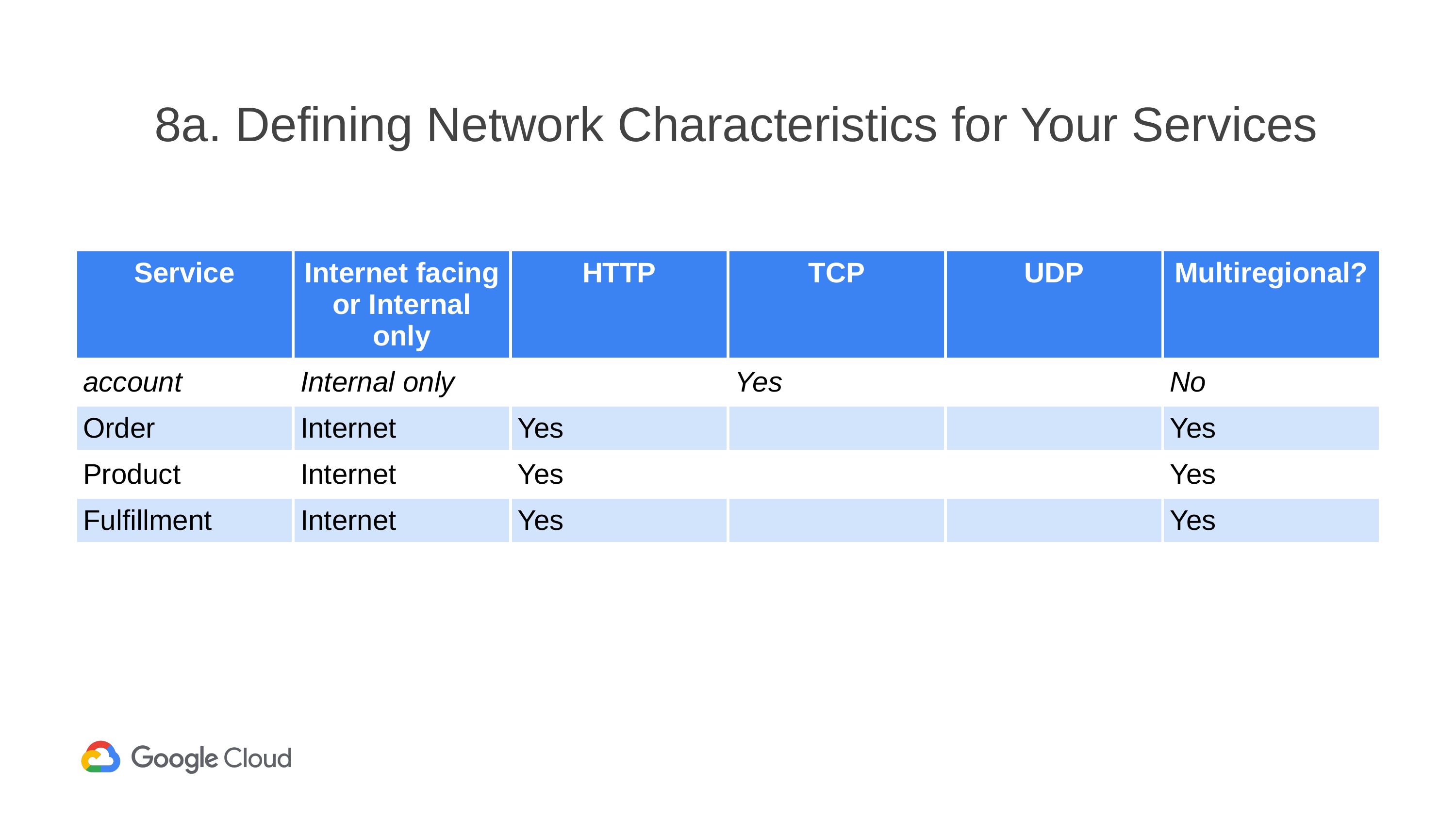

# 8a. Defining Network Characteristics for Your Services
| Service | Internet facing or Internal only | HTTP | TCP | UDP | Multiregional? |
| --- | --- | --- | --- | --- | --- |
| account | Internal only |  | Yes |  | No |
| Order | Internet | Yes |  |  | Yes |
| Product | Internet | Yes |  |  | Yes |
| Fulfillment | Internet | Yes |  |  | Yes |
|  |  |  |  |  |  |